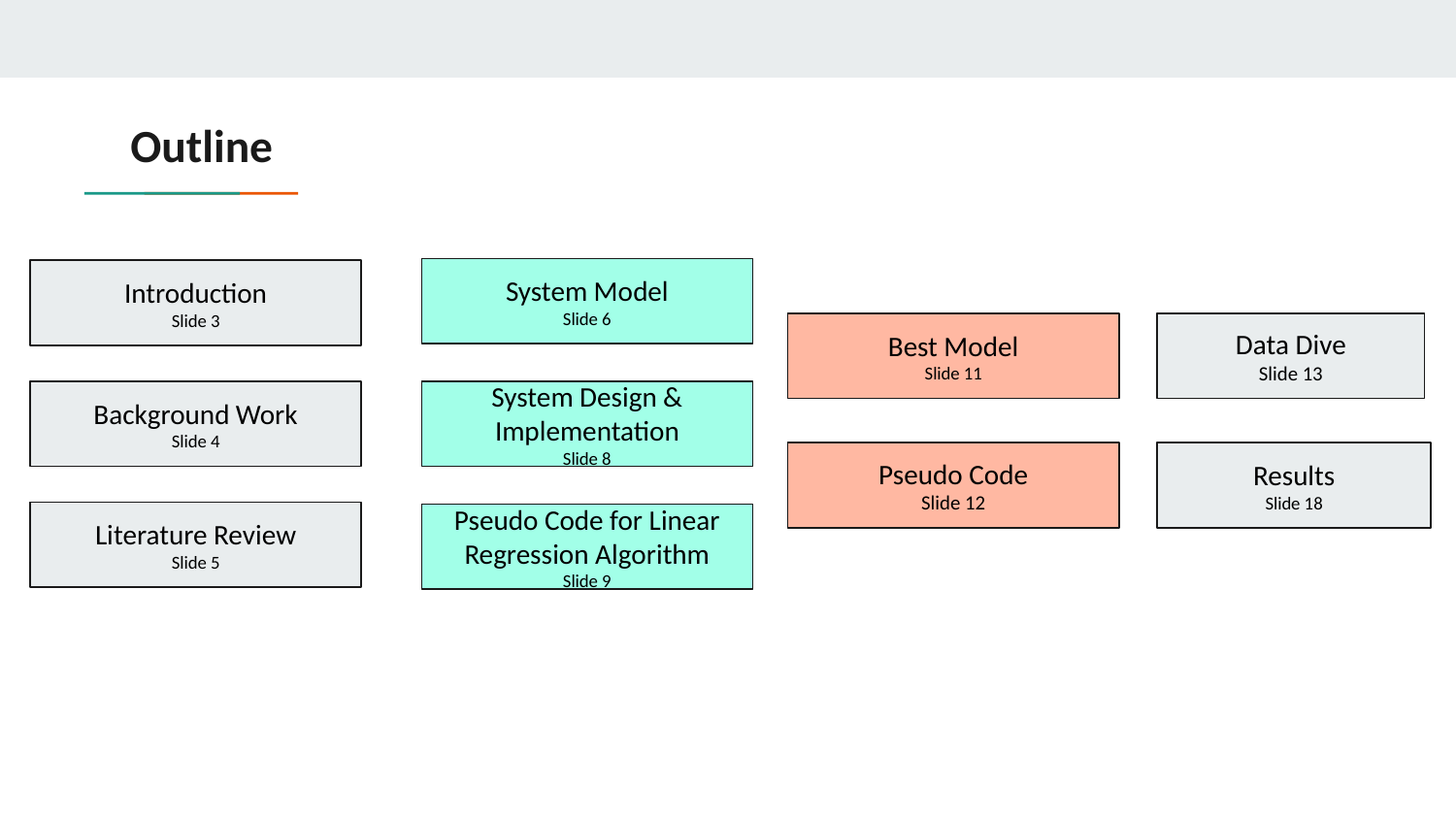

# Outline
System Model
Slide 6
Introduction
Slide 3
Best Model
Slide 11
Data Dive
Slide 13
Background Work
Slide 4
System Design & Implementation
Slide 8
Pseudo Code
Slide 12
Results
Slide 18
Literature Review
Slide 5
Pseudo Code for Linear Regression Algorithm
Slide 9